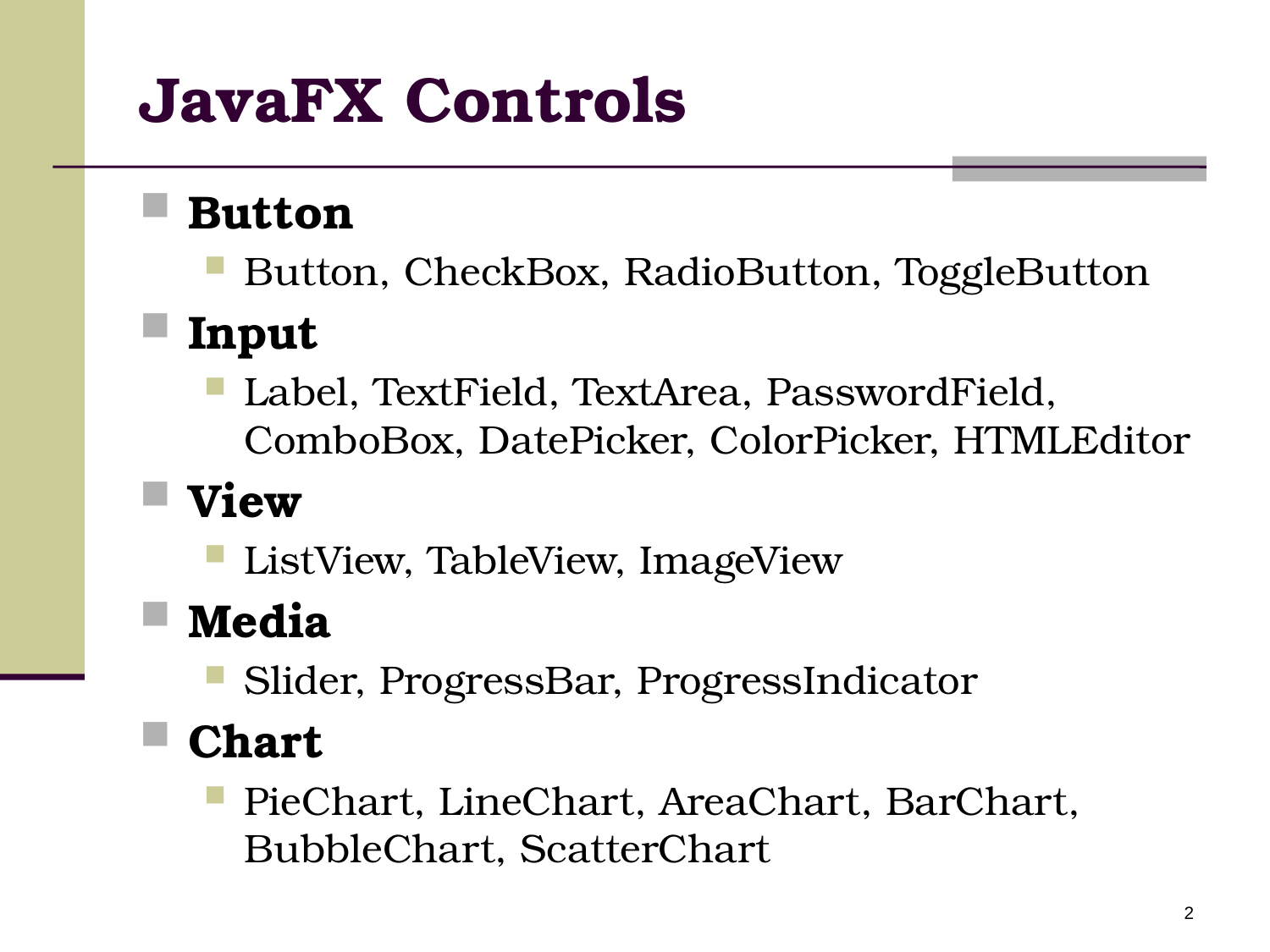

# JavaFX Controls
Button
Button, CheckBox, RadioButton, ToggleButton
Input
Label, TextField, TextArea, PasswordField, ComboBox, DatePicker, ColorPicker, HTMLEditor
View
ListView, TableView, ImageView
Media
Slider, ProgressBar, ProgressIndicator
Chart
PieChart, LineChart, AreaChart, BarChart, BubbleChart, ScatterChart
2